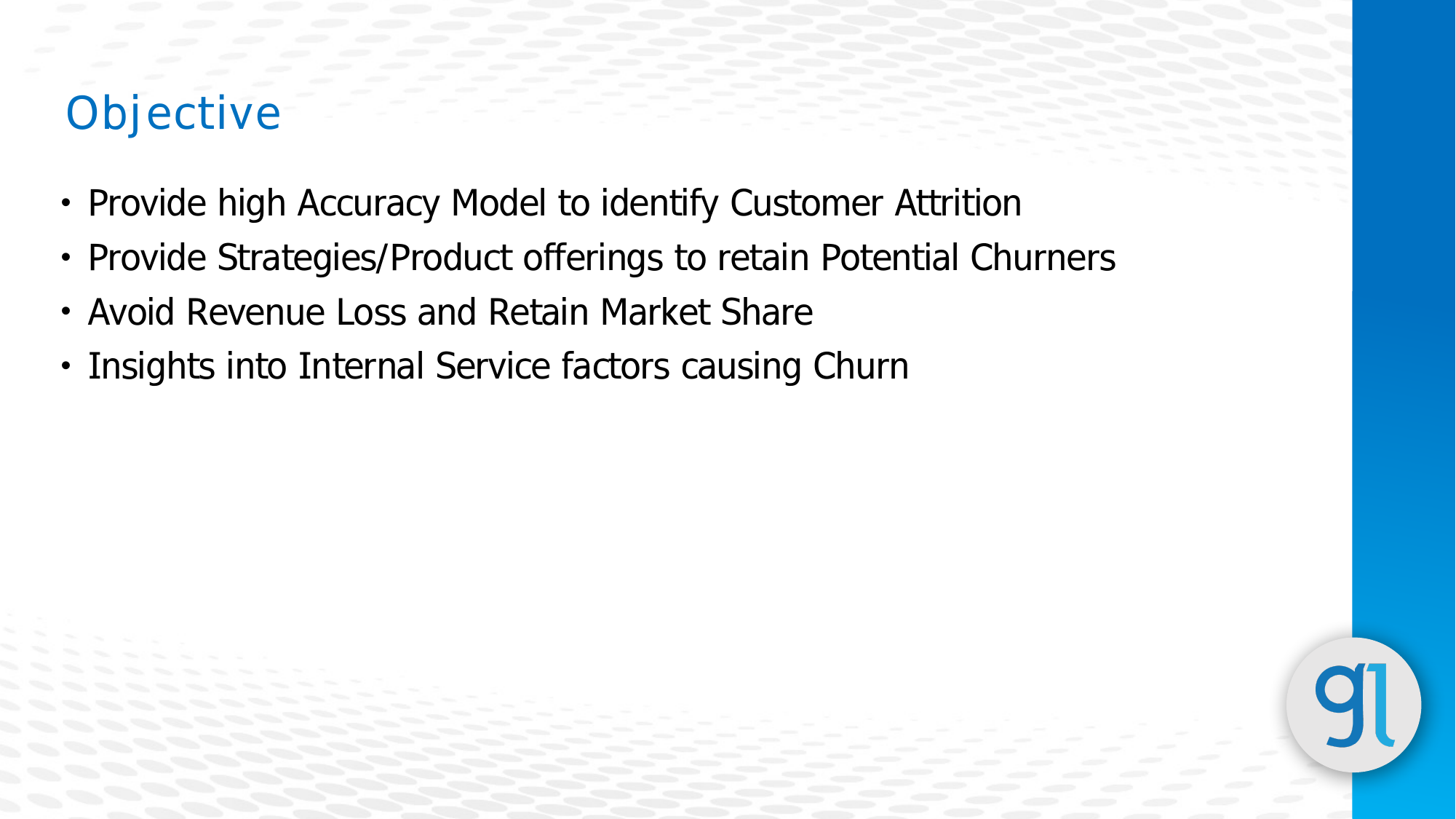

Objective
Provide high Accuracy Model to identify Customer Attrition
Provide Strategies/Product offerings to retain Potential Churners
Avoid Revenue Loss and Retain Market Share
Insights into Internal Service factors causing Churn